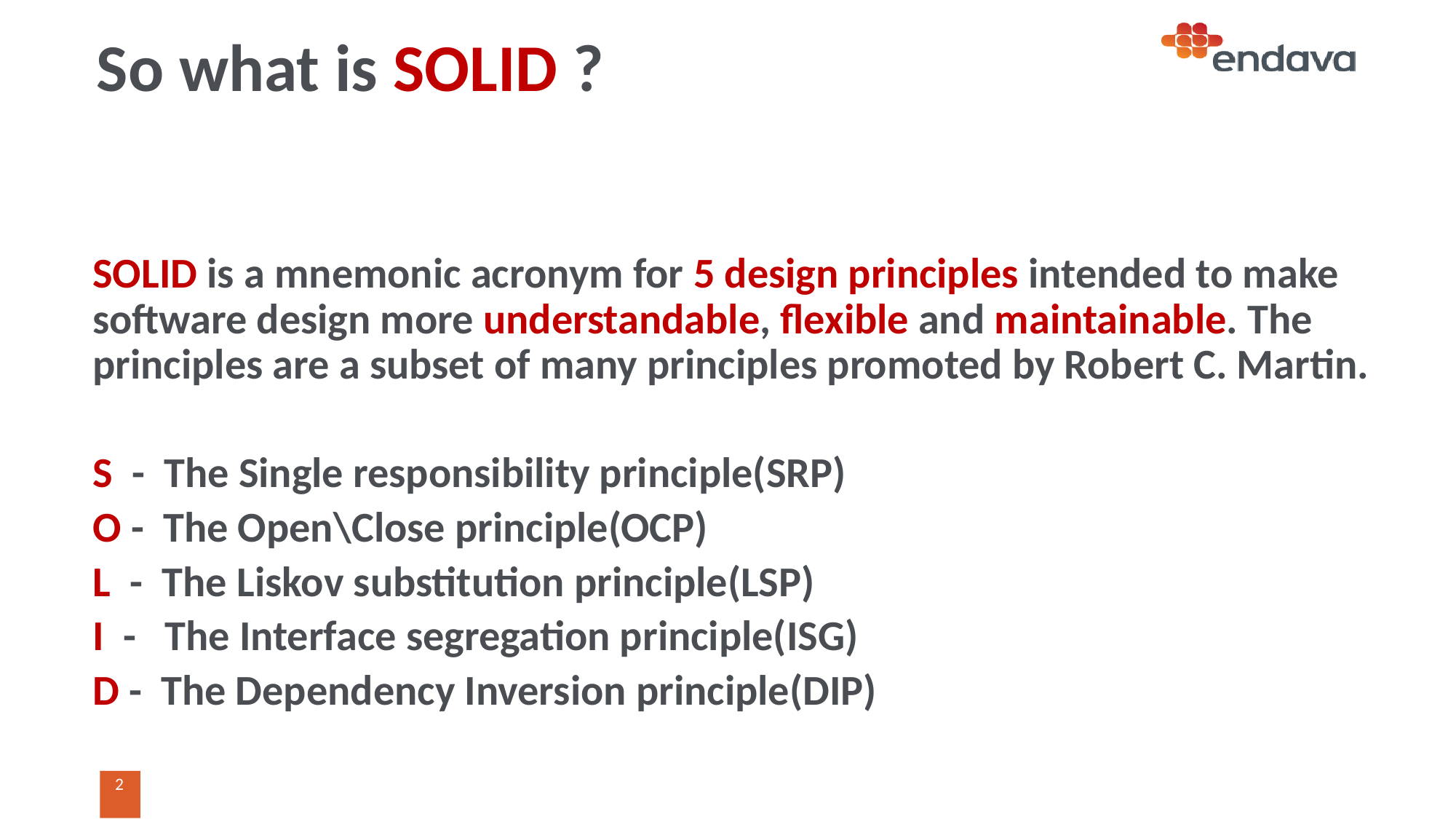

# So what is SOLID ?
SOLID is a mnemonic acronym for 5 design principles intended to make software design more understandable, flexible and maintainable. The principles are a subset of many principles promoted by Robert C. Martin.

S  -  The Single responsibility principle(SRP)
O -  The Open\Close principle(OCP)
L  -  The Liskov substitution principle(LSP)
I  -   The Interface segregation principle(ISG)
D -  The Dependency Inversion principle(DIP)